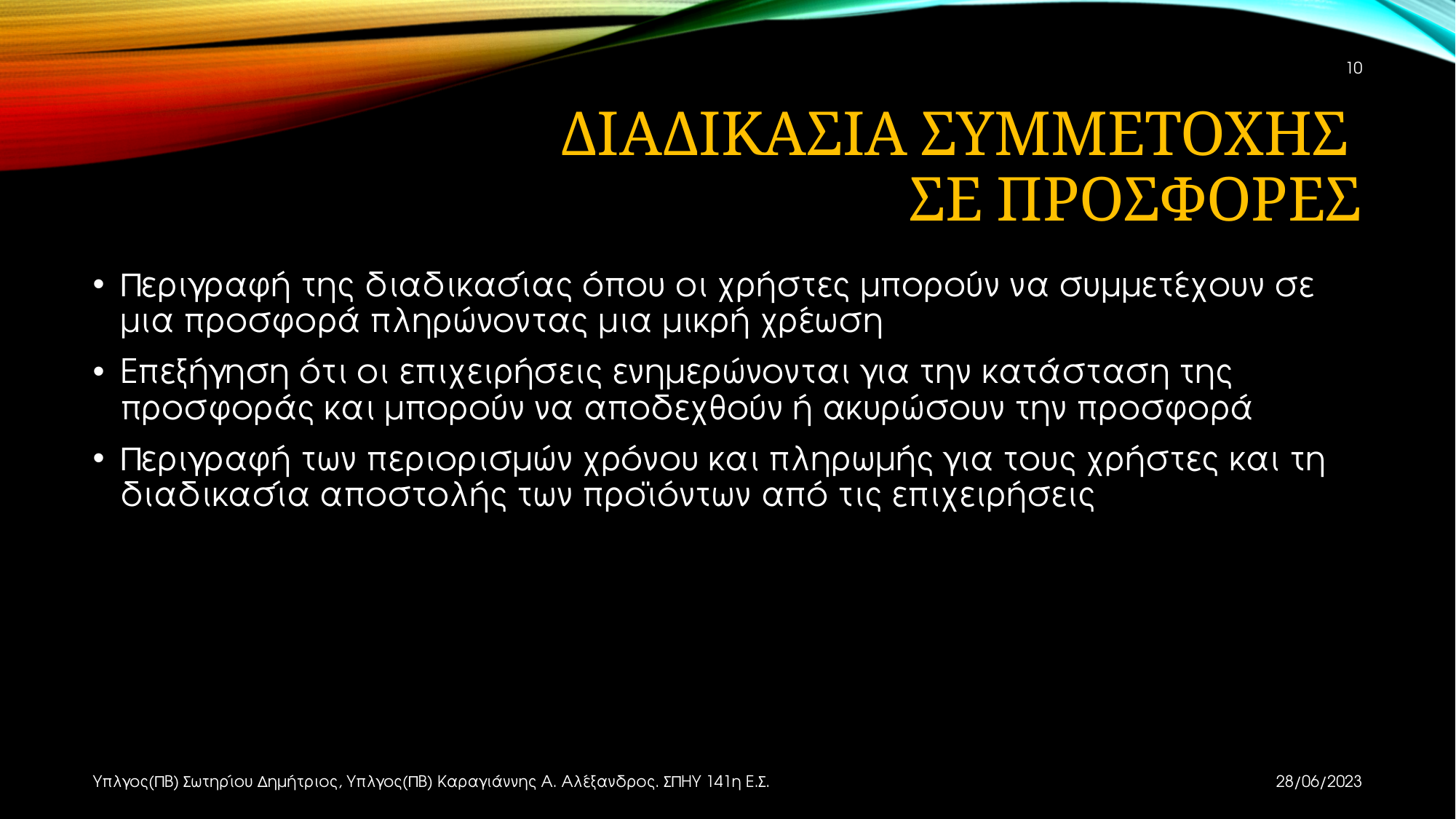

10
# Διαδικασια Συμμετοχης σε Προσφορες
Περιγραφή της διαδικασίας όπου οι χρήστες μπορούν να συμμετέχουν σε μια προσφορά πληρώνοντας μια μικρή χρέωση
Επεξήγηση ότι οι επιχειρήσεις ενημερώνονται για την κατάσταση της προσφοράς και μπορούν να αποδεχθούν ή ακυρώσουν την προσφορά
Περιγραφή των περιορισμών χρόνου και πληρωμής για τους χρήστες και τη διαδικασία αποστολής των προϊόντων από τις επιχειρήσεις
Υπλγος(ΠΒ) Σωτηρίου Δημήτριος, Υπλγος(ΠΒ) Καραγιάννης Α. Αλέξανδρος. ΣΠΗΥ 141η Ε.Σ.
28/06/2023